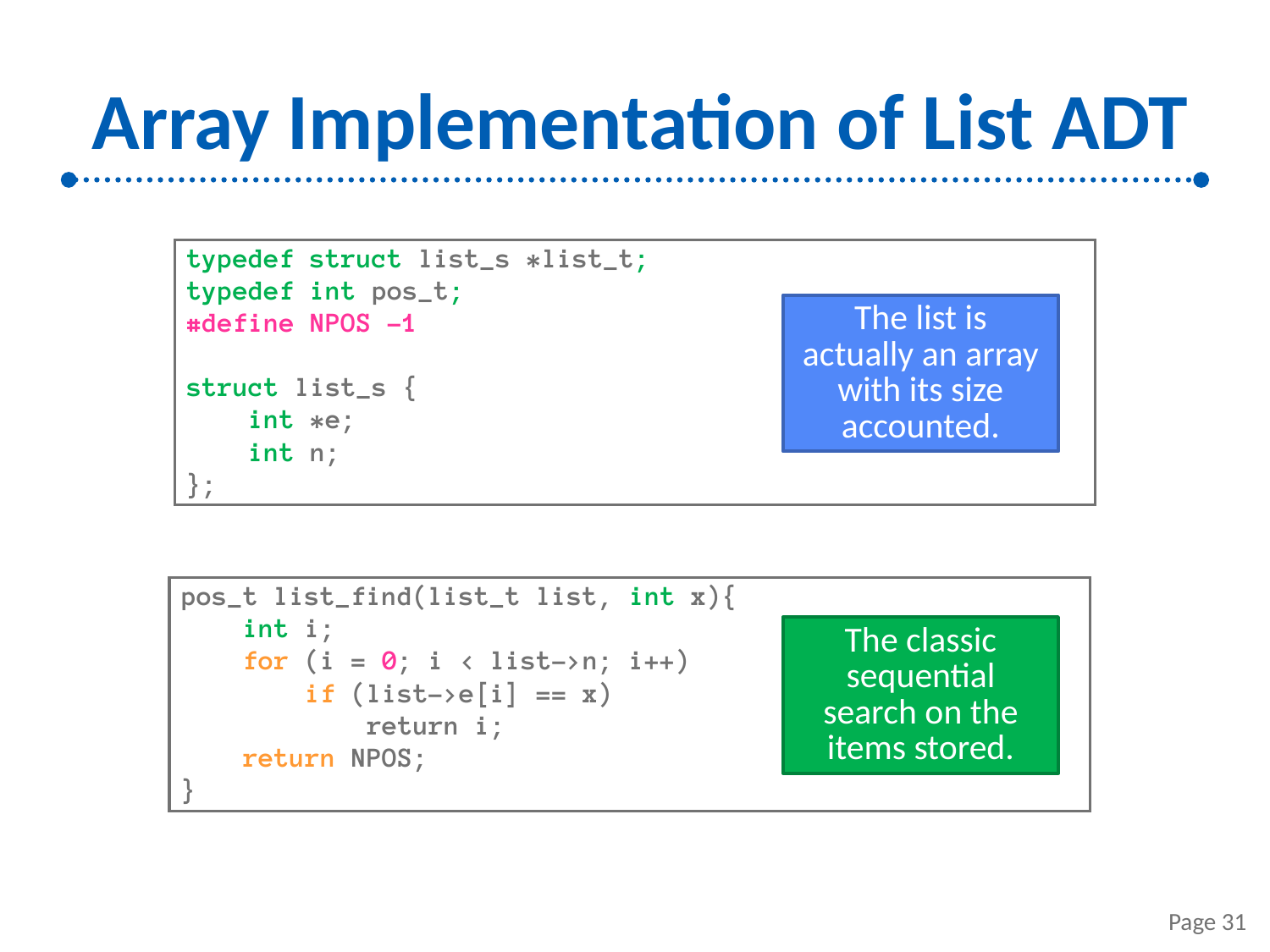

# Array Implementation of List ADT
typedef struct list_s *list_t;
typedef int pos_t;
#define NPOS -1

struct list_s {
    int *e;
    int n;
};
The list is actually an array with its size accounted.
pos_t list_find(list_t list, int x){
    int i;
    for (i = 0; i < list->n; i++)
        if (list->e[i] == x)
            return i;
    return NPOS;
}
The classic sequential search on the items stored.
Page 31